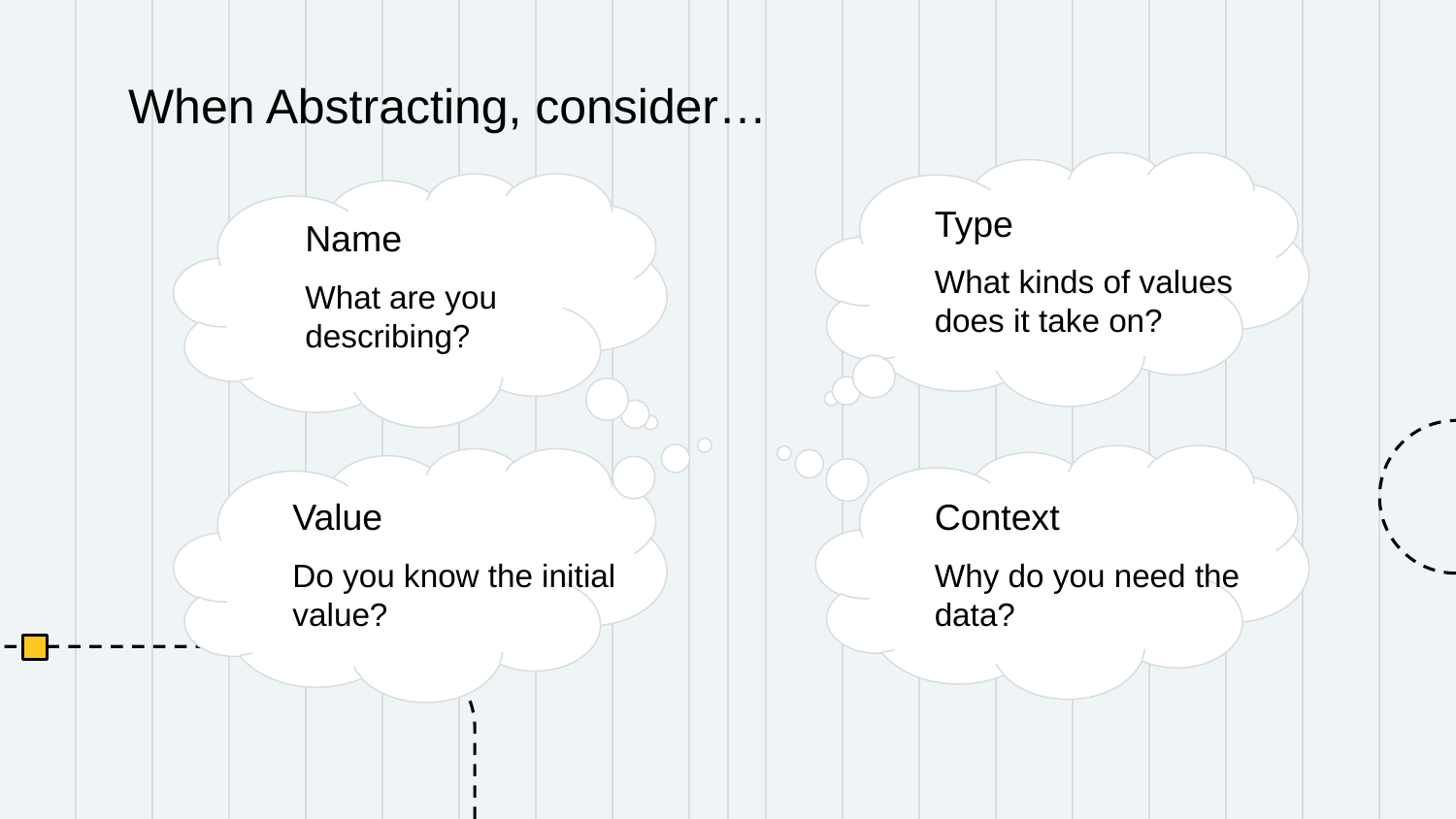

# When Abstracting, consider…

Type
Name
What kinds of values does it take on?
What are you describing?

Value
Context
Do you know the initial value?
Why do you need the data?